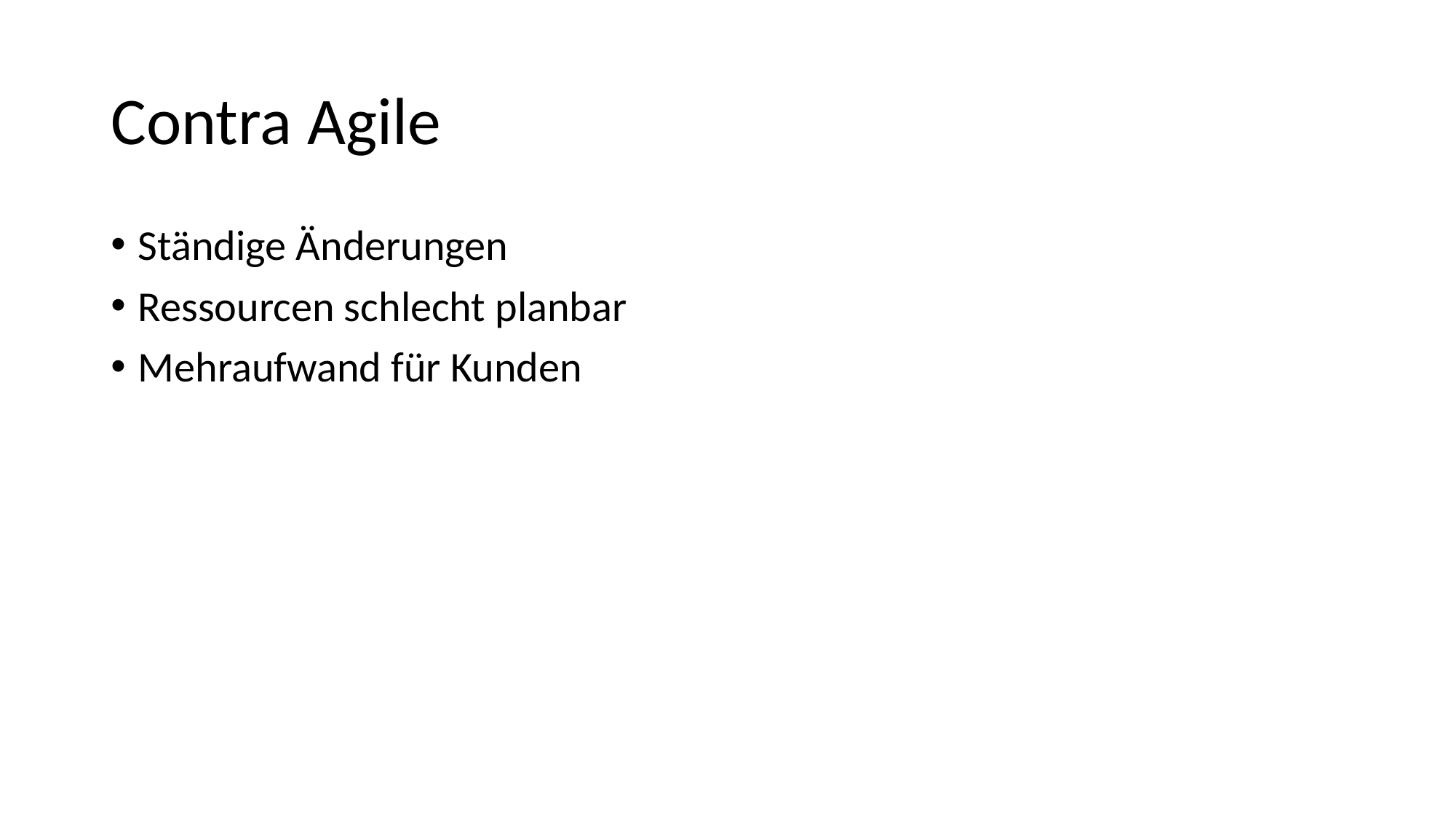

# Contra Agile
Ständige Änderungen
Ressourcen schlecht planbar
Mehraufwand für Kunden